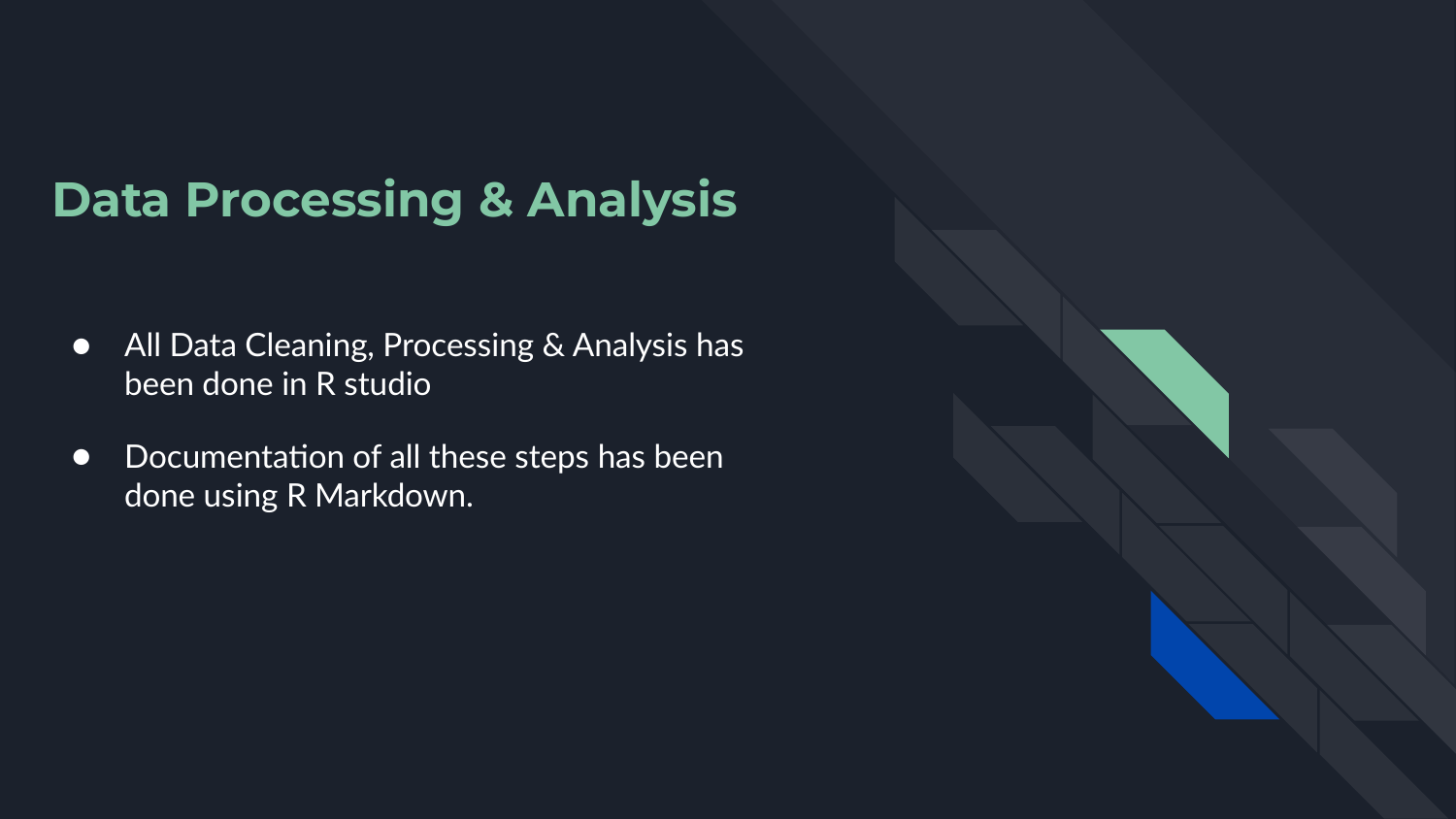

# Data Processing & Analysis
All Data Cleaning, Processing & Analysis has been done in R studio

Documentation of all these steps has been done using R Markdown.